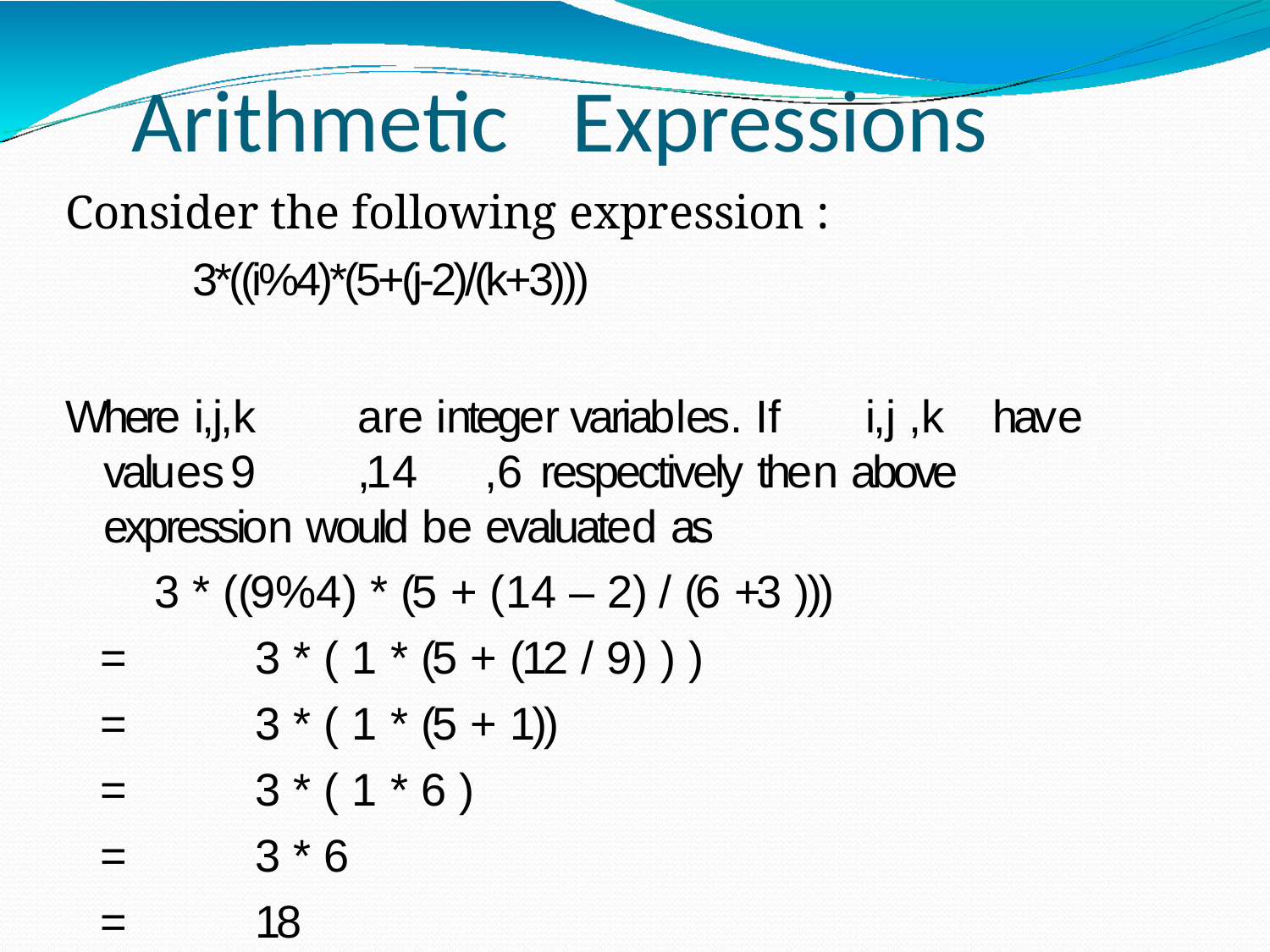

# Arithmetic	Expressions
Consider the following expression :
3*((i%4)*(5+(j-2)/(k+3)))

Where i,j,k	are integer variables. If	i,j ,k	have values	9	,14	,6  respectively then above expression would be evaluated as
3 * ((9%4) * (5 + (14 – 2) / (6 +3 )))
=	3 * ( 1 * (5 + (12 / 9) ) )
=	3 * ( 1 * (5 + 1))
=	3 * ( 1 * 6 )
=	3 * 6
=	18